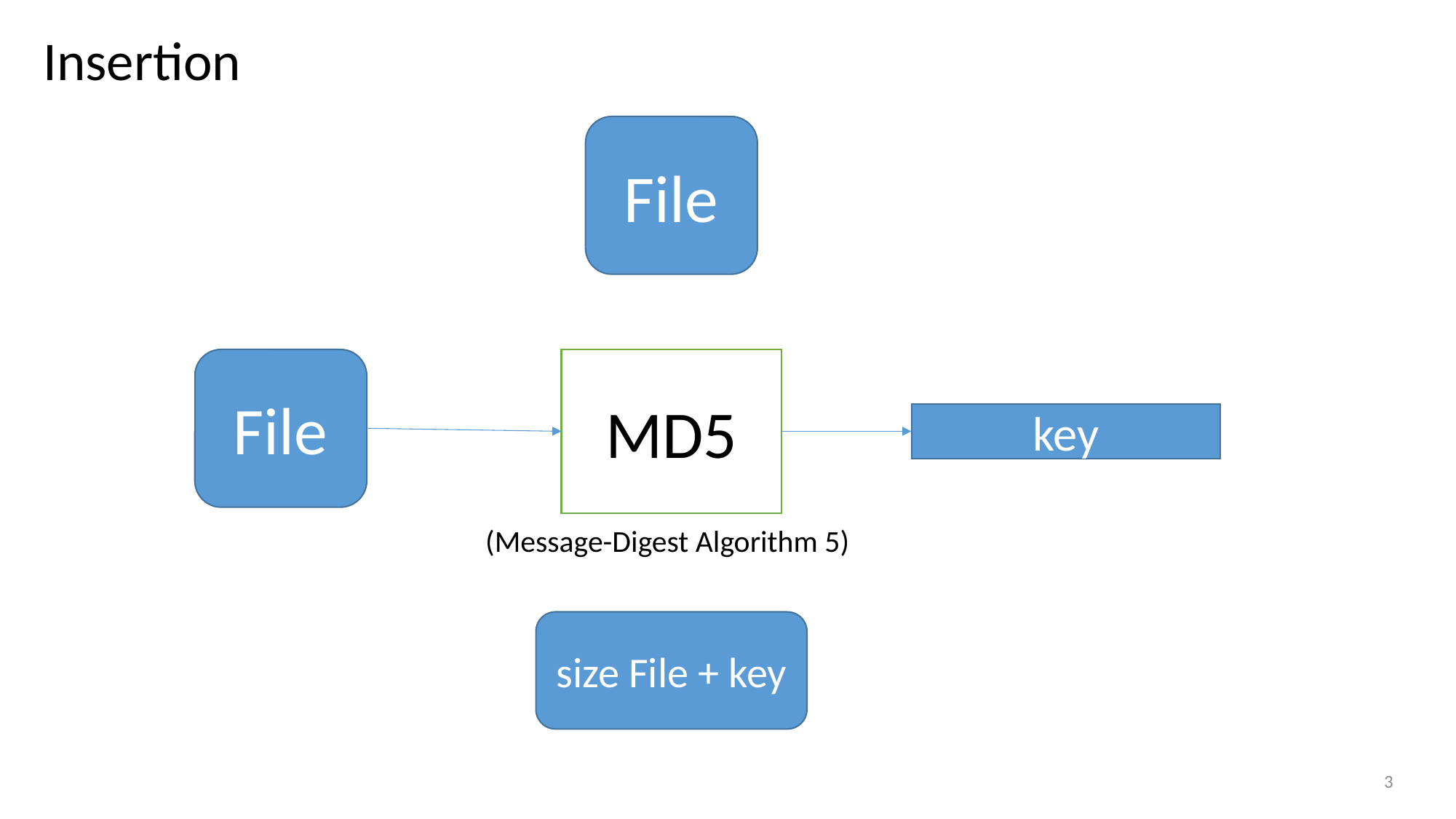

# Insertion
File
File
MD5
key
(Message-Digest Algorithm 5)
size File + key
3